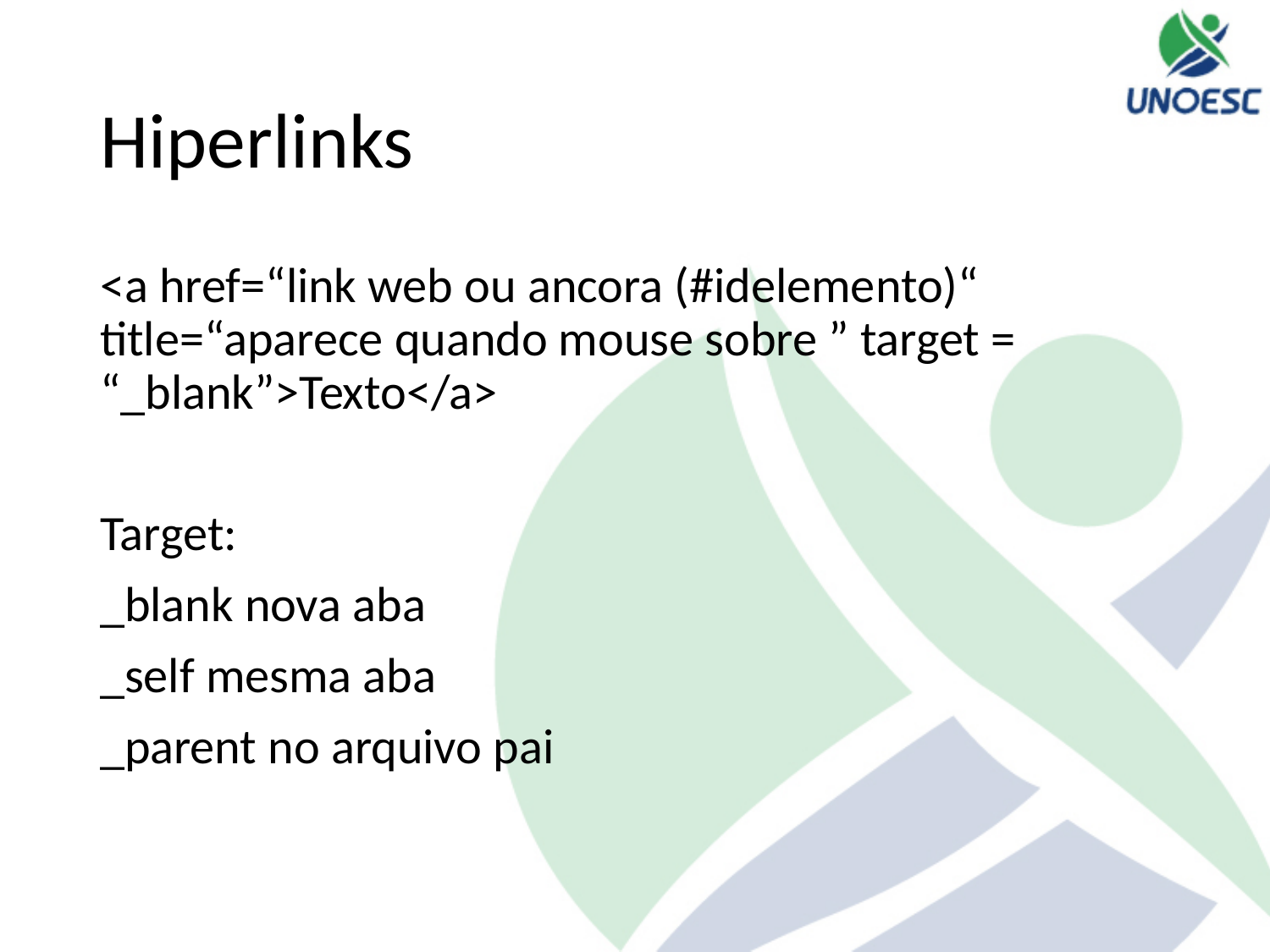

# Hiperlinks
<a href=“link web ou ancora (#idelemento)“ title=“aparece quando mouse sobre ” target = “_blank”>Texto</a>

Target:
_blank nova aba
_self mesma aba
_parent no arquivo pai